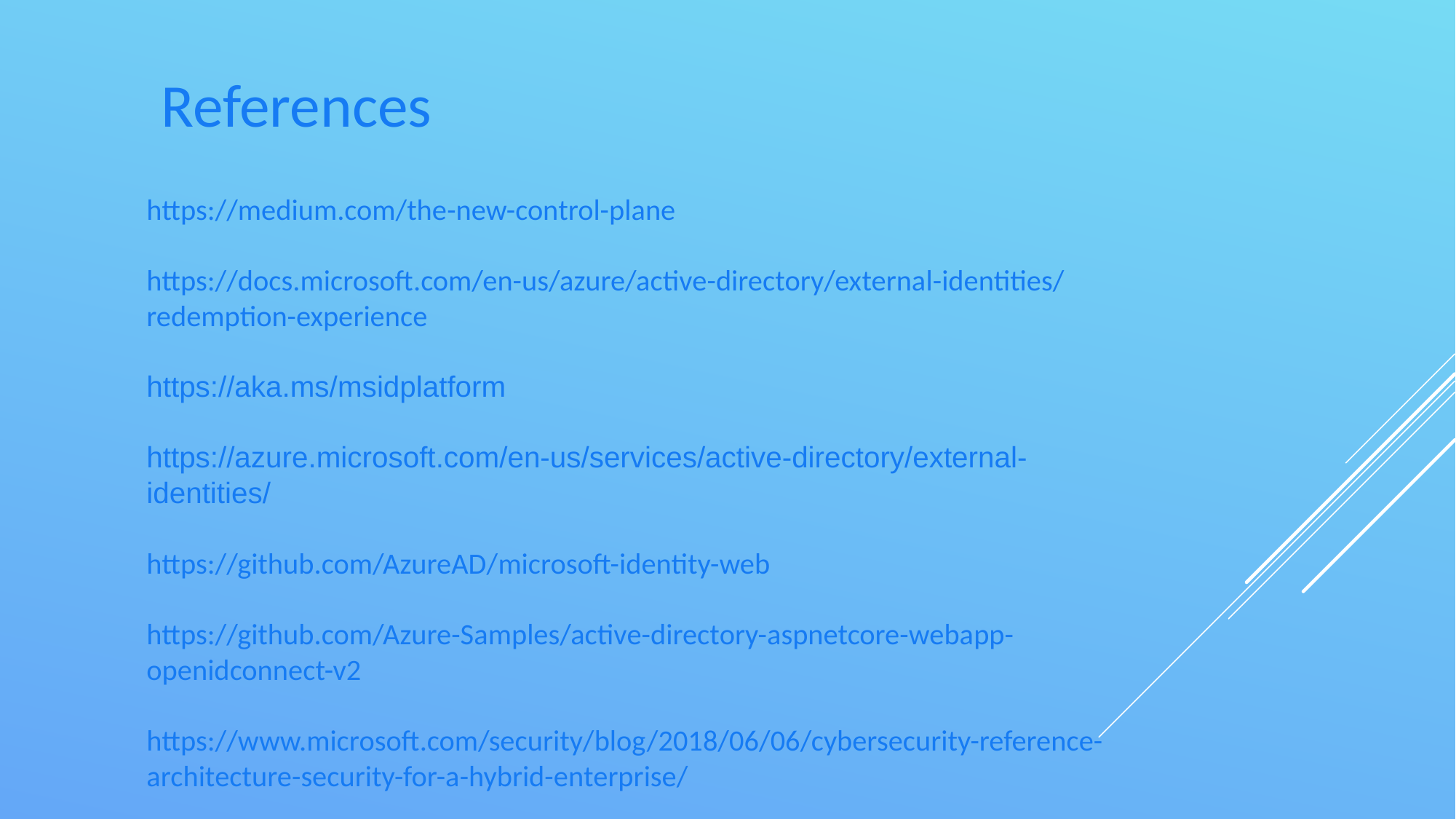

# References

https://medium.com/the-new-control-plane

https://docs.microsoft.com/en-us/azure/active-directory/external-identities/redemption-experience

https://aka.ms/msidplatform

https://azure.microsoft.com/en-us/services/active-directory/external-identities/

https://github.com/AzureAD/microsoft-identity-web

https://github.com/Azure-Samples/active-directory-aspnetcore-webapp-openidconnect-v2

https://www.microsoft.com/security/blog/2018/06/06/cybersecurity-reference-architecture-security-for-a-hybrid-enterprise/